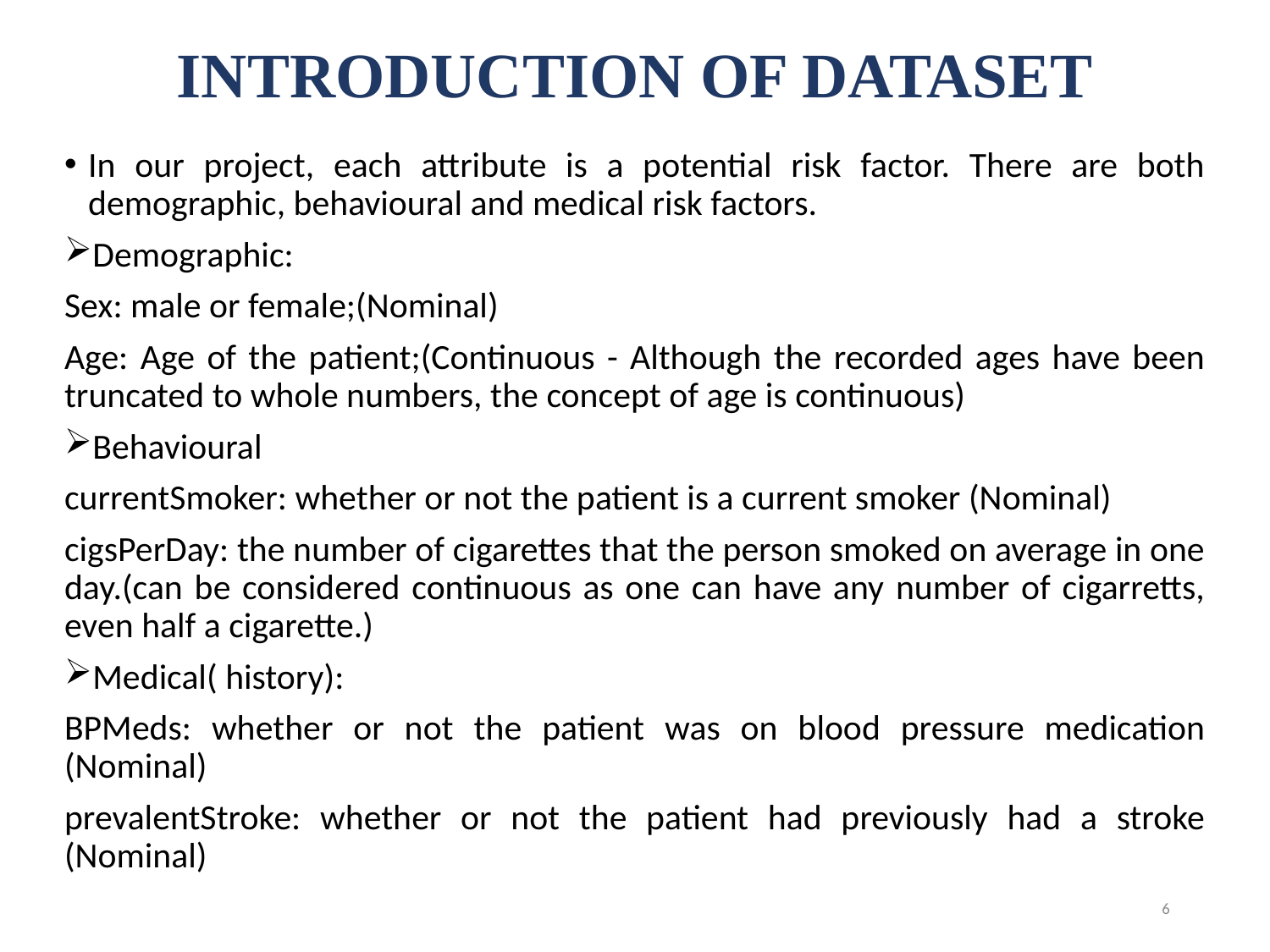

# INTRODUCTION OF DATASET
In our project, each attribute is a potential risk factor. There are both demographic, behavioural and medical risk factors.
Demographic:
Sex: male or female;(Nominal)
Age: Age of the patient;(Continuous - Although the recorded ages have been truncated to whole numbers, the concept of age is continuous)
Behavioural
currentSmoker: whether or not the patient is a current smoker (Nominal)
cigsPerDay: the number of cigarettes that the person smoked on average in one day.(can be considered continuous as one can have any number of cigarretts, even half a cigarette.)
Medical( history):
BPMeds: whether or not the patient was on blood pressure medication (Nominal)
prevalentStroke: whether or not the patient had previously had a stroke (Nominal)

6